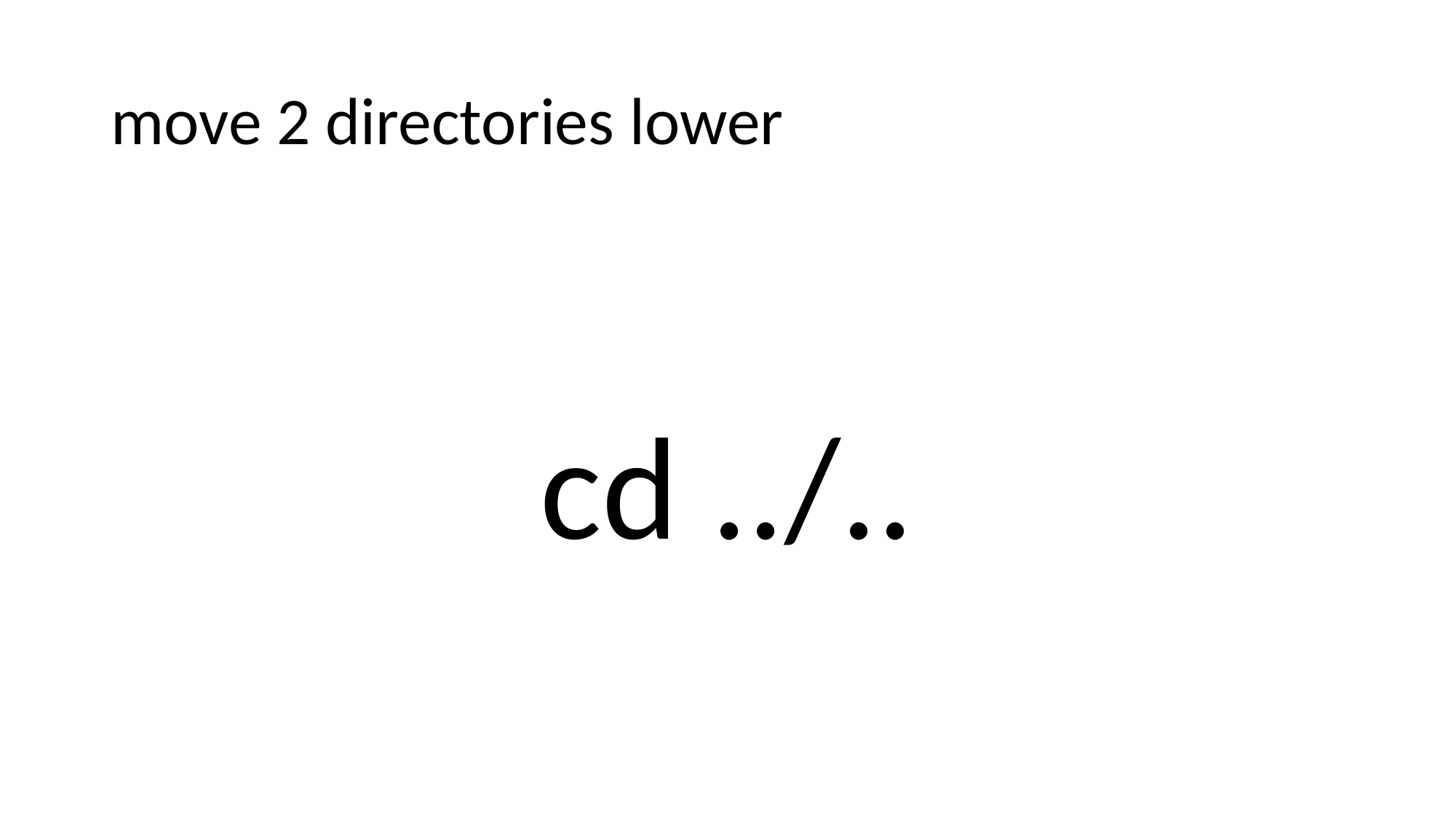

# move 2 directories lower

cd ../..